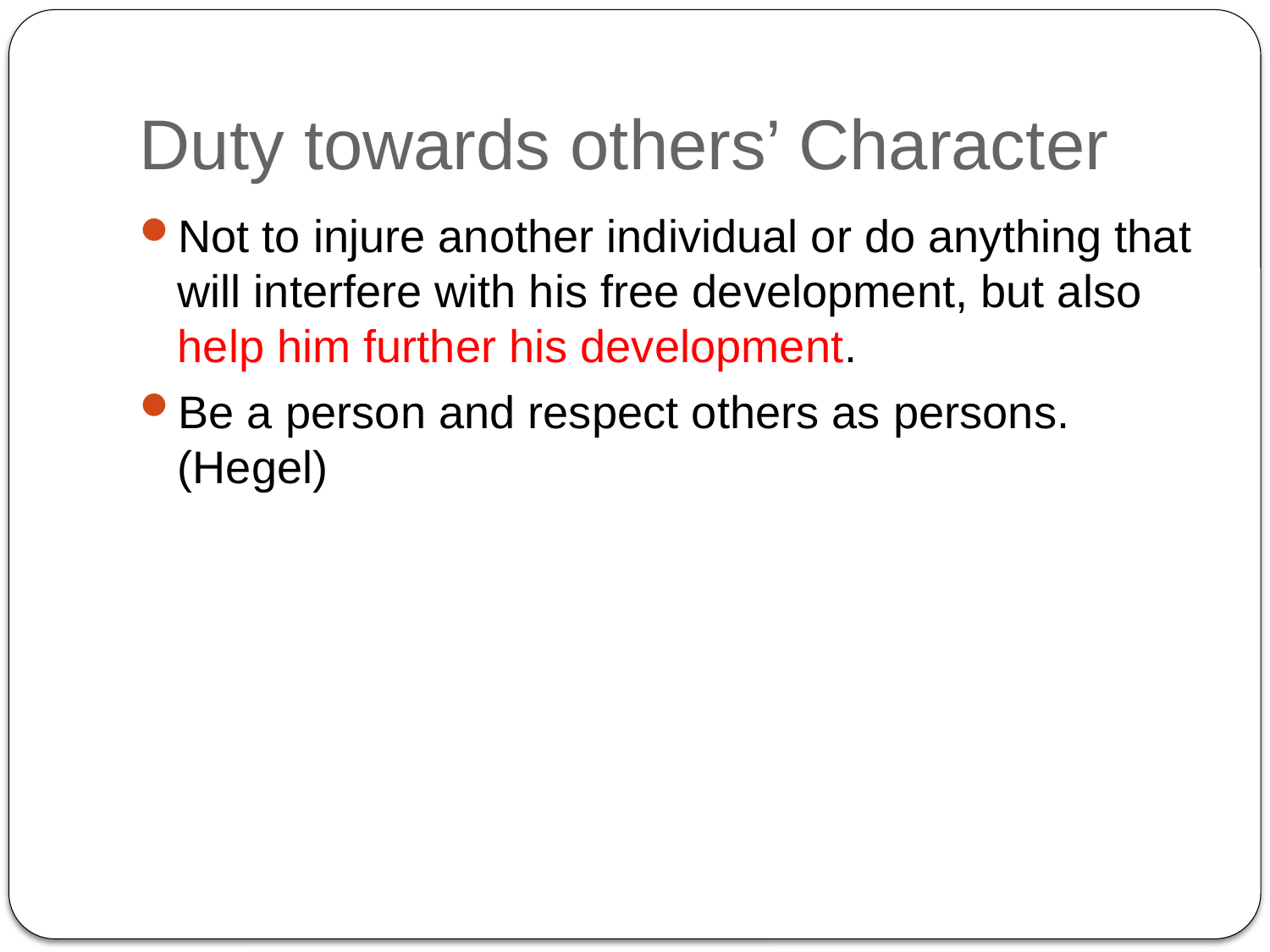

# Duty towards others’ Character
Not to injure another individual or do anything that will interfere with his free development, but also help him further his development.
Be a person and respect others as persons.(Hegel)